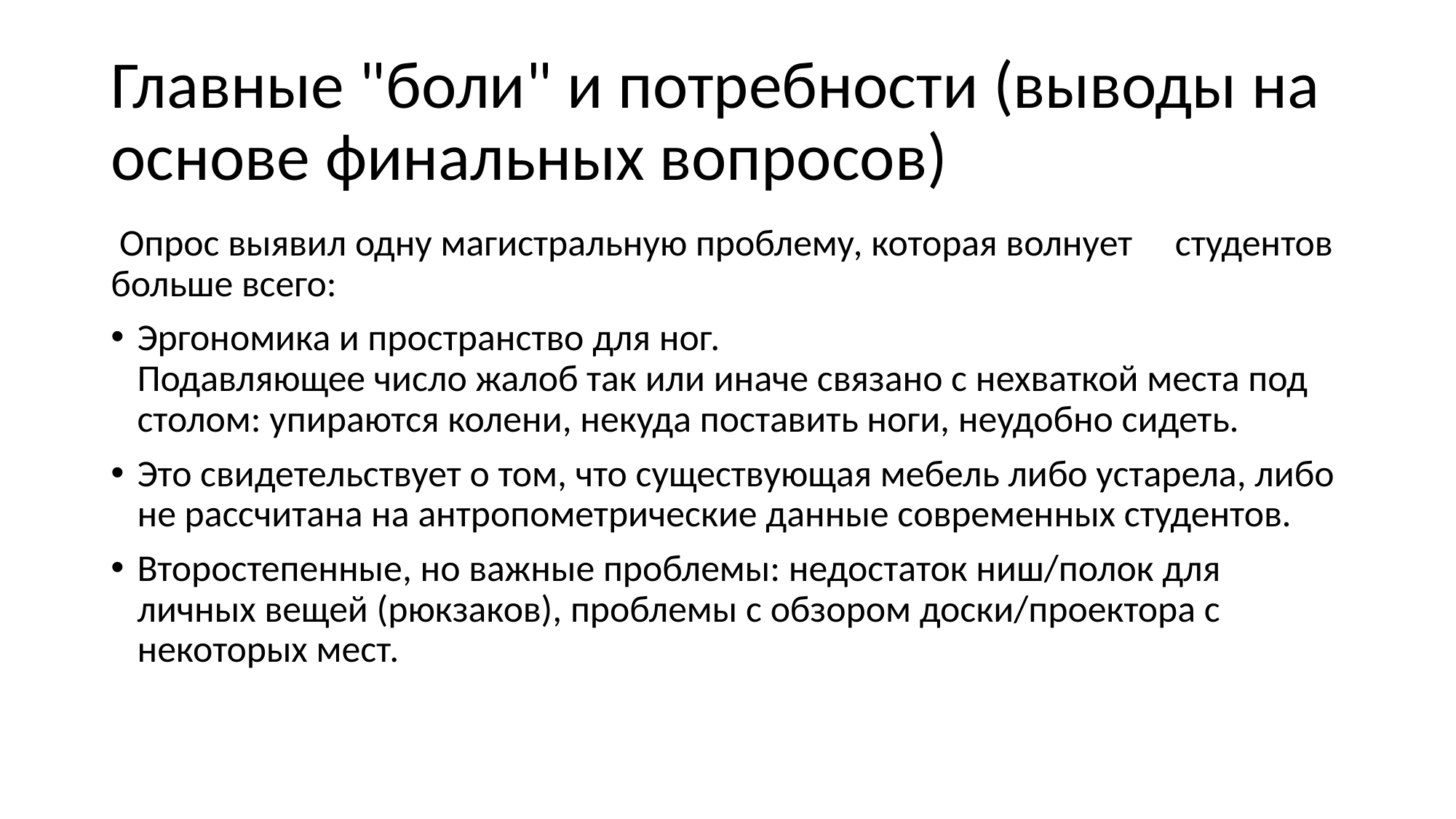

# Главные "боли" и потребности (выводы на основе финальных вопросов)
 Опрос выявил одну магистральную проблему, которая волнует     студентов больше всего:
Эргономика и пространство для ног.
Подавляющее число жалоб так или иначе связано с нехваткой места под столом: упираются колени, некуда поставить ноги, неудобно сидеть.
Это свидетельствует о том, что существующая мебель либо устарела, либо не рассчитана на антропометрические данные современных студентов.
Второстепенные, но важные проблемы: недостаток ниш/полок для личных вещей (рюкзаков), проблемы с обзором доски/проектора с некоторых мест.